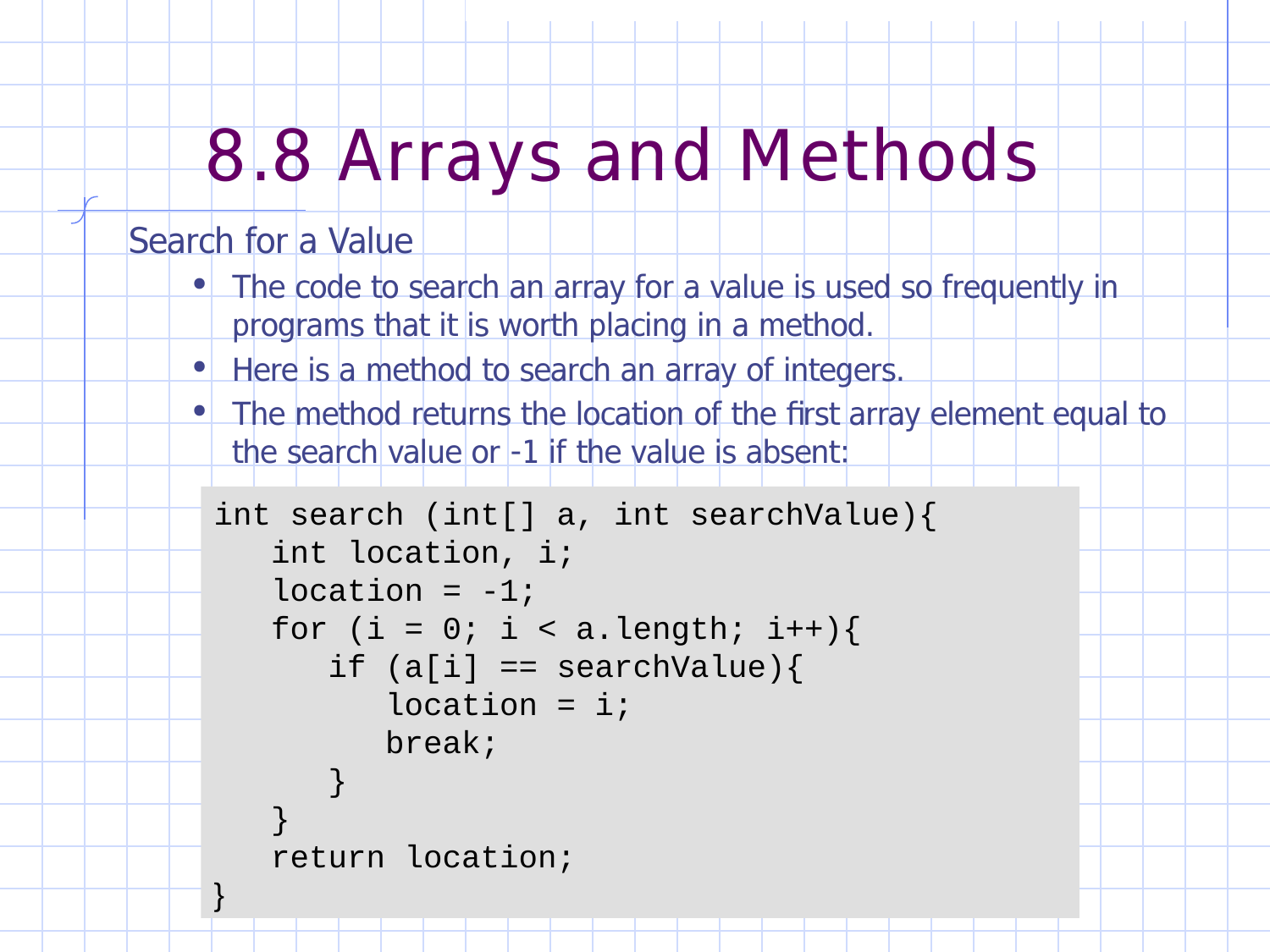

# 8.8 Arrays and Methods
Search for a Value
The code to search an array for a value is used so frequently in programs that it is worth placing in a method.
Here is a method to search an array of integers.
The method returns the location of the first array element equal to the search value or -1 if the value is absent:

int search (int[] a, int searchValue){
   int location, i;
   location = -1;
   for (i = 0; i < a.length; i++){
      if (a[i] == searchValue){
         location = i;
         break;
      }
   }
   return location;
}